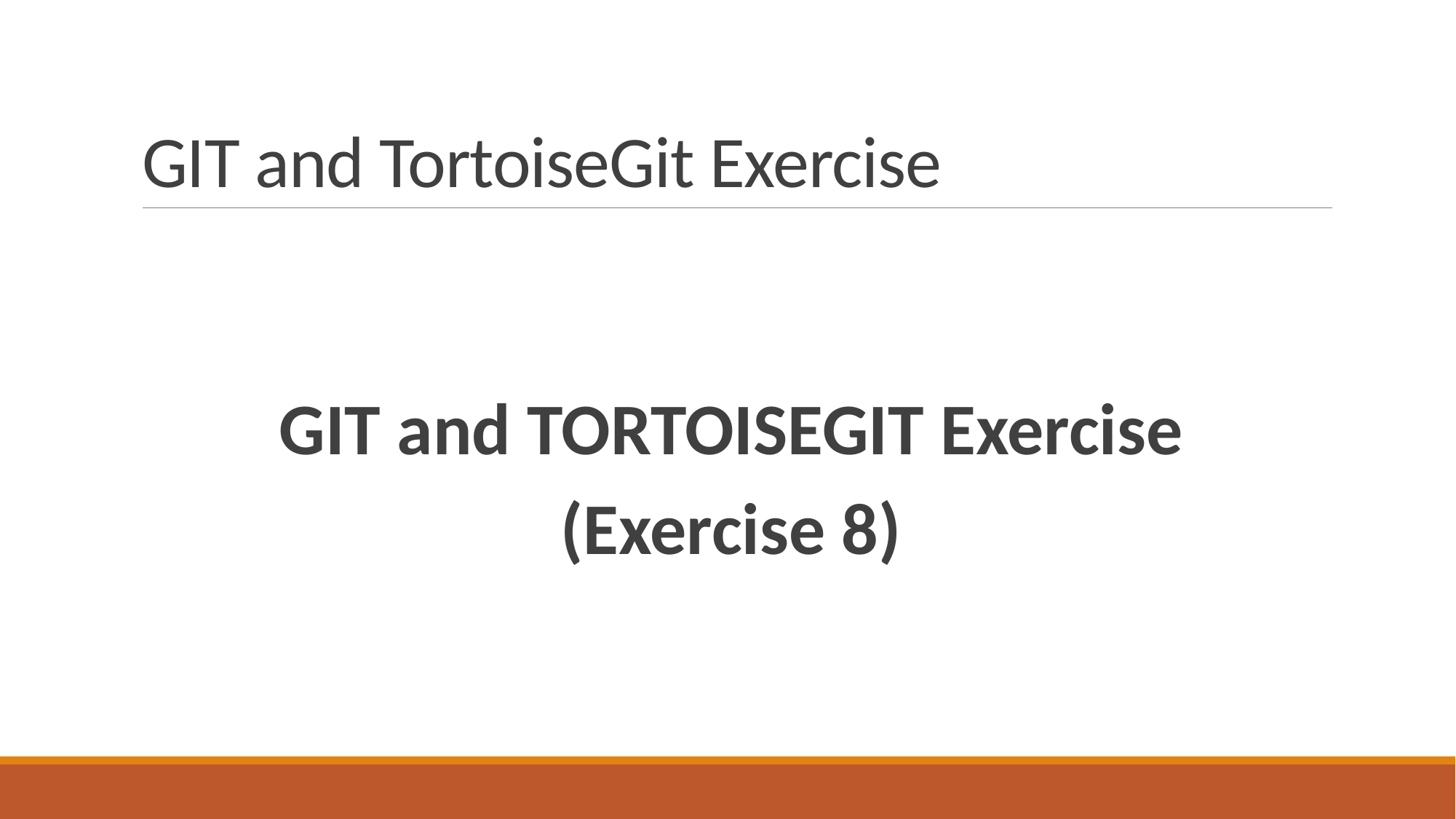

# GIT and TortoiseGit Exercise

GIT and TORTOISEGIT Exercise
(Exercise 8)